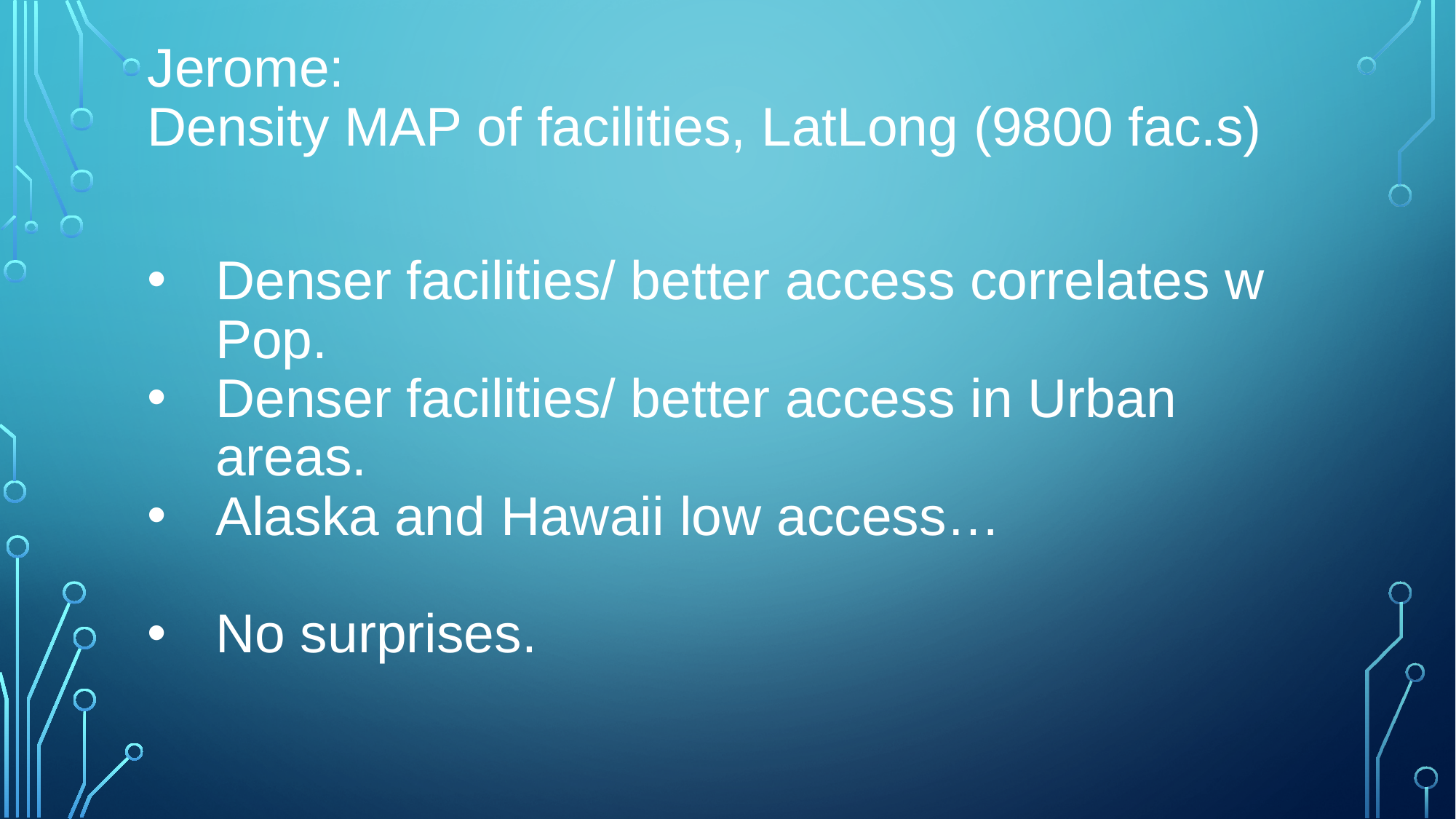

# Jerome: Density MAP of facilities, LatLong (9800 fac.s)
Denser facilities/ better access correlates w Pop.
Denser facilities/ better access in Urban areas.
Alaska and Hawaii low access…

No surprises.